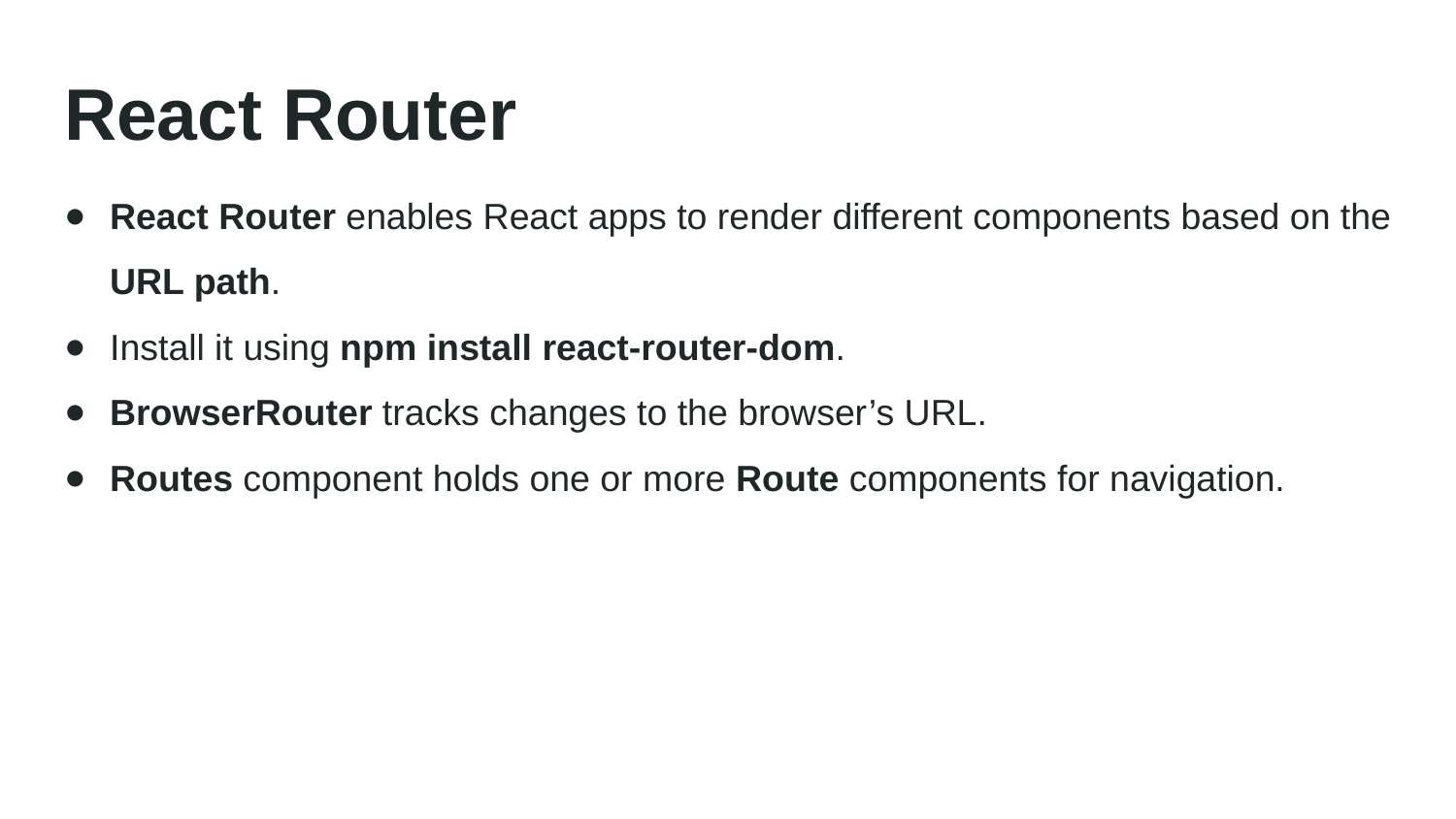

# React Router
React Router enables React apps to render different components based on the URL path.
Install it using npm install react-router-dom.
BrowserRouter tracks changes to the browser’s URL.
Routes component holds one or more Route components for navigation.